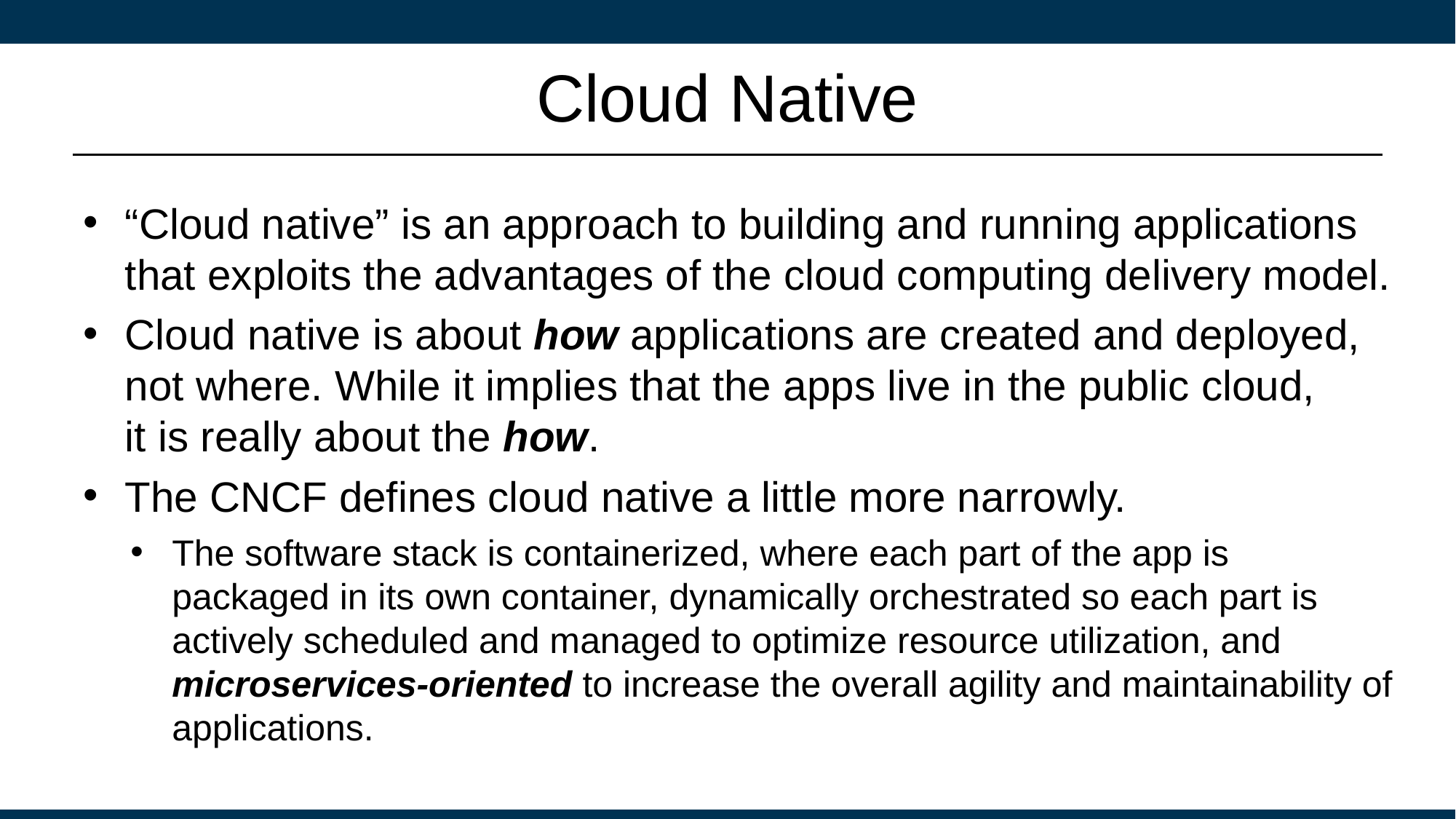

# Cloud Native
“Cloud native” is an approach to building and running applications that exploits the advantages of the cloud computing delivery model.
Cloud native is about how applications are created and deployed, not where. While it implies that the apps live in the public cloud,
it is really about the how.
The CNCF defines cloud native a little more narrowly.
The software stack is containerized, where each part of the app is packaged in its own container, dynamically orchestrated so each part is actively scheduled and managed to optimize resource utilization, and microservices-oriented to increase the overall agility and maintainability of applications.